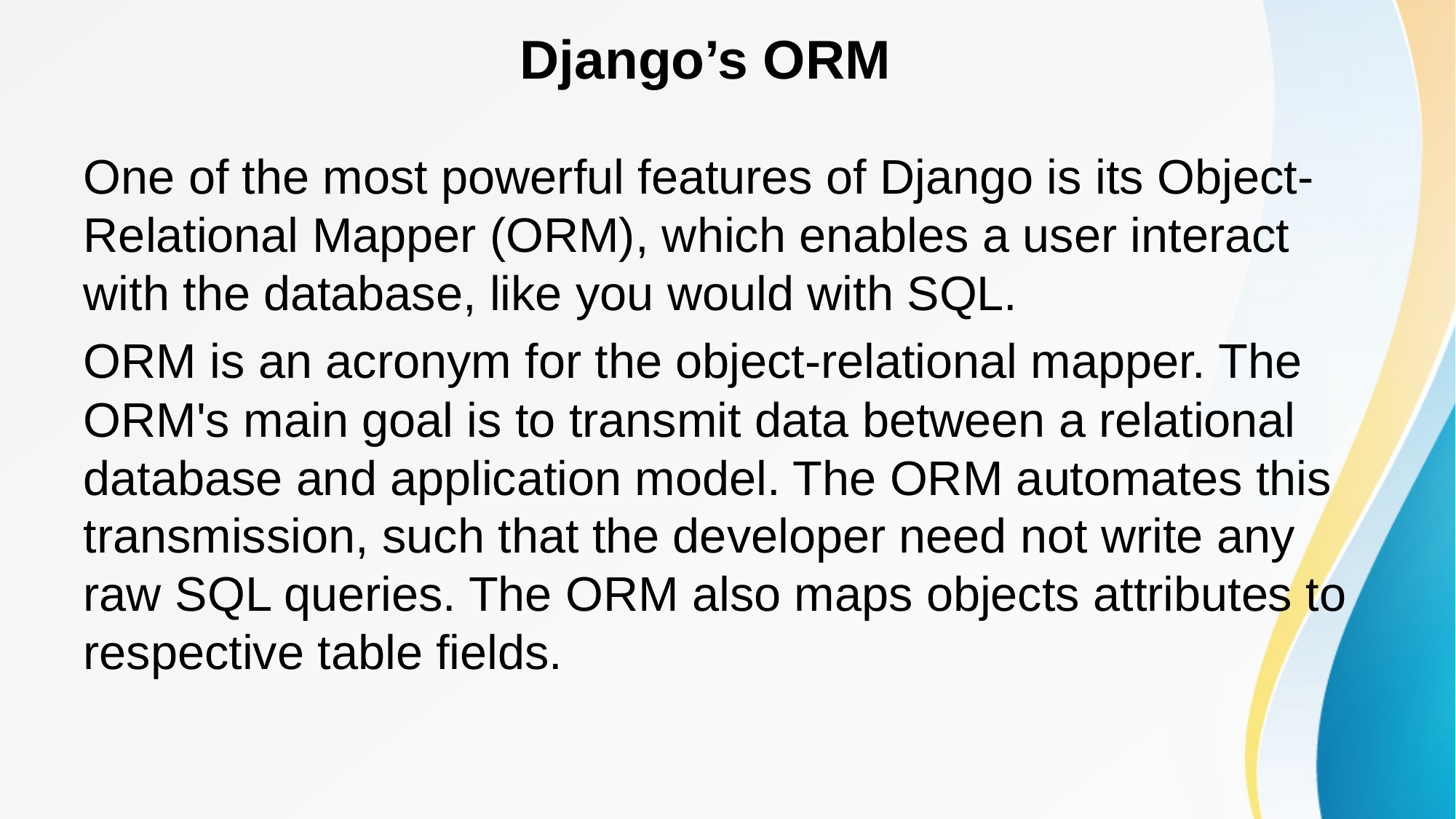

# Django’s ORM
One of the most powerful features of Django is its Object-Relational Mapper (ORM), which enables a user interact with the database, like you would with SQL.
ORM is an acronym for the object-relational mapper. The ORM's main goal is to transmit data between a relational database and application model. The ORM automates this transmission, such that the developer need not write any raw SQL queries. The ORM also maps objects attributes to respective table fields.